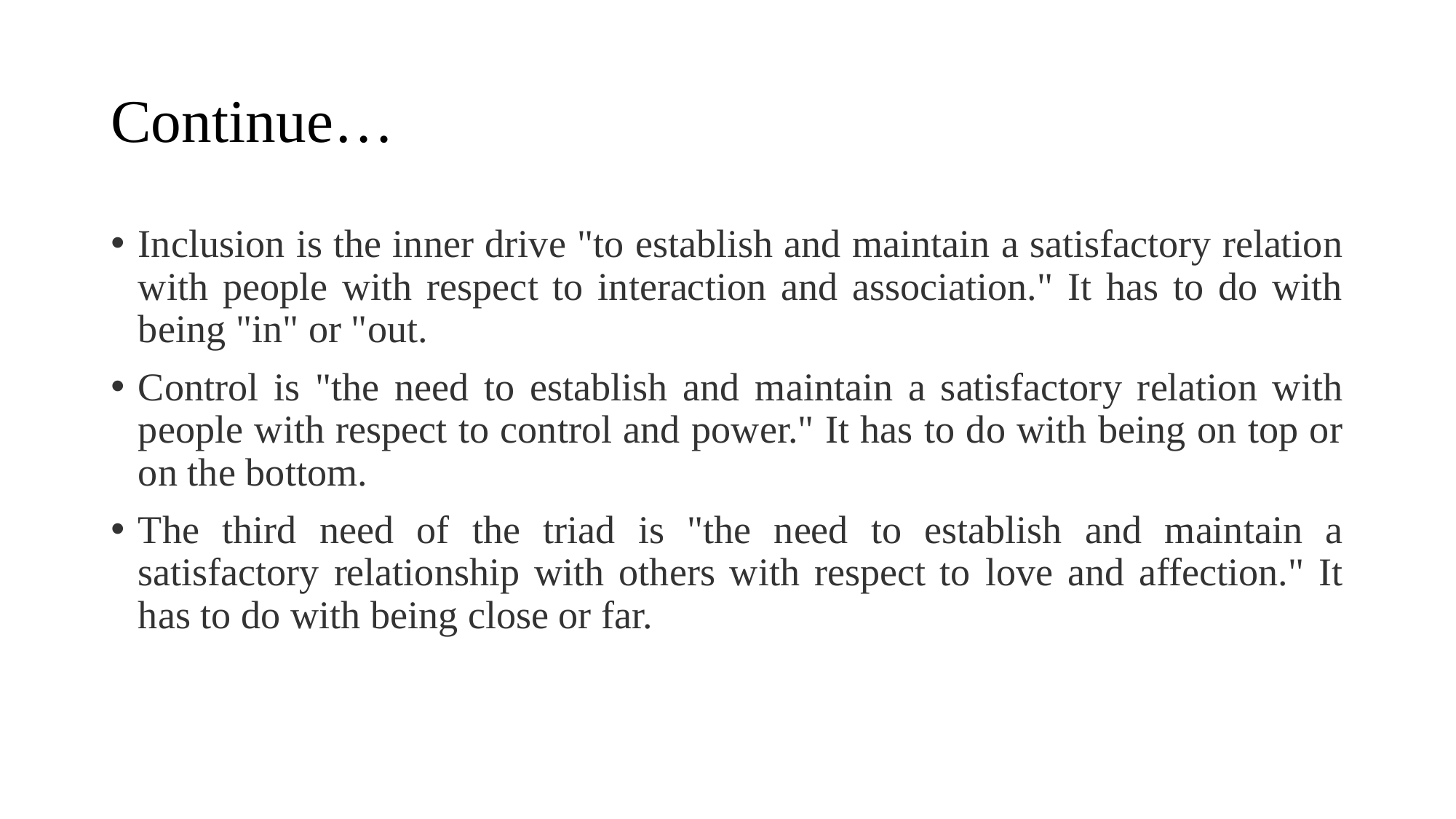

# Continue…
Inclusion is the inner drive "to establish and maintain a satisfactory relation with people with respect to interaction and association." It has to do with being "in" or "out.
Control is "the need to establish and maintain a satisfactory relation with people with respect to control and power." It has to do with being on top or on the bottom.
The third need of the triad is "the need to establish and maintain a satisfactory relationship with others with respect to love and affection." It has to do with being close or far.